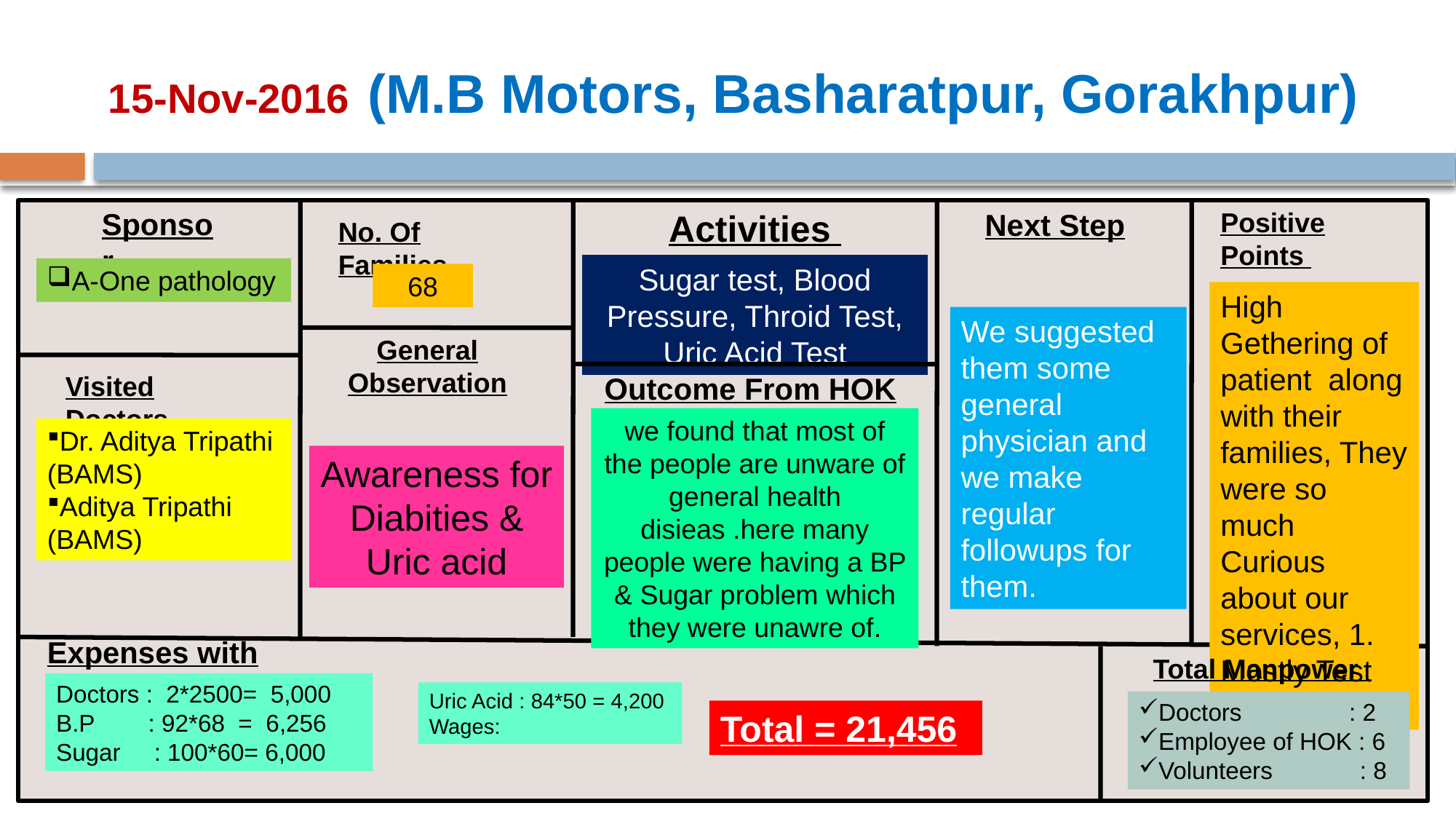

# 15-Nov-2016 (M.B Motors, Basharatpur, Gorakhpur)

Sponsor
Activities
Next Step
Positive Points
No. Of Families
Sugar test, Blood Pressure, Throid Test, Uric Acid Test
A-One pathology
68
High Gethering of patient  along with their families, They were so much Curious about our services, 1. Mostly Test were FOC
We suggested them some general physician and we make regular followups for them.
General Observation
Visited Doctors
Outcome From HOK
we found that most of the people are unware of general health disieas .here many people were having a BP & Sugar problem which they were unawre of.
Dr. Aditya Tripathi (BAMS)
Aditya Tripathi (BAMS)
Awareness for Diabities & Uric acid
Expenses with Breakups
Total Manpower
Doctors :  2*2500=  5,000
B.P        : 92*68  =  6,256
Sugar     : 100*60= 6,000
Uric Acid : 84*50 = 4,200
Wages:
Doctors                : 2
Employee of HOK : 6
Volunteers             : 8
Total = 21,456